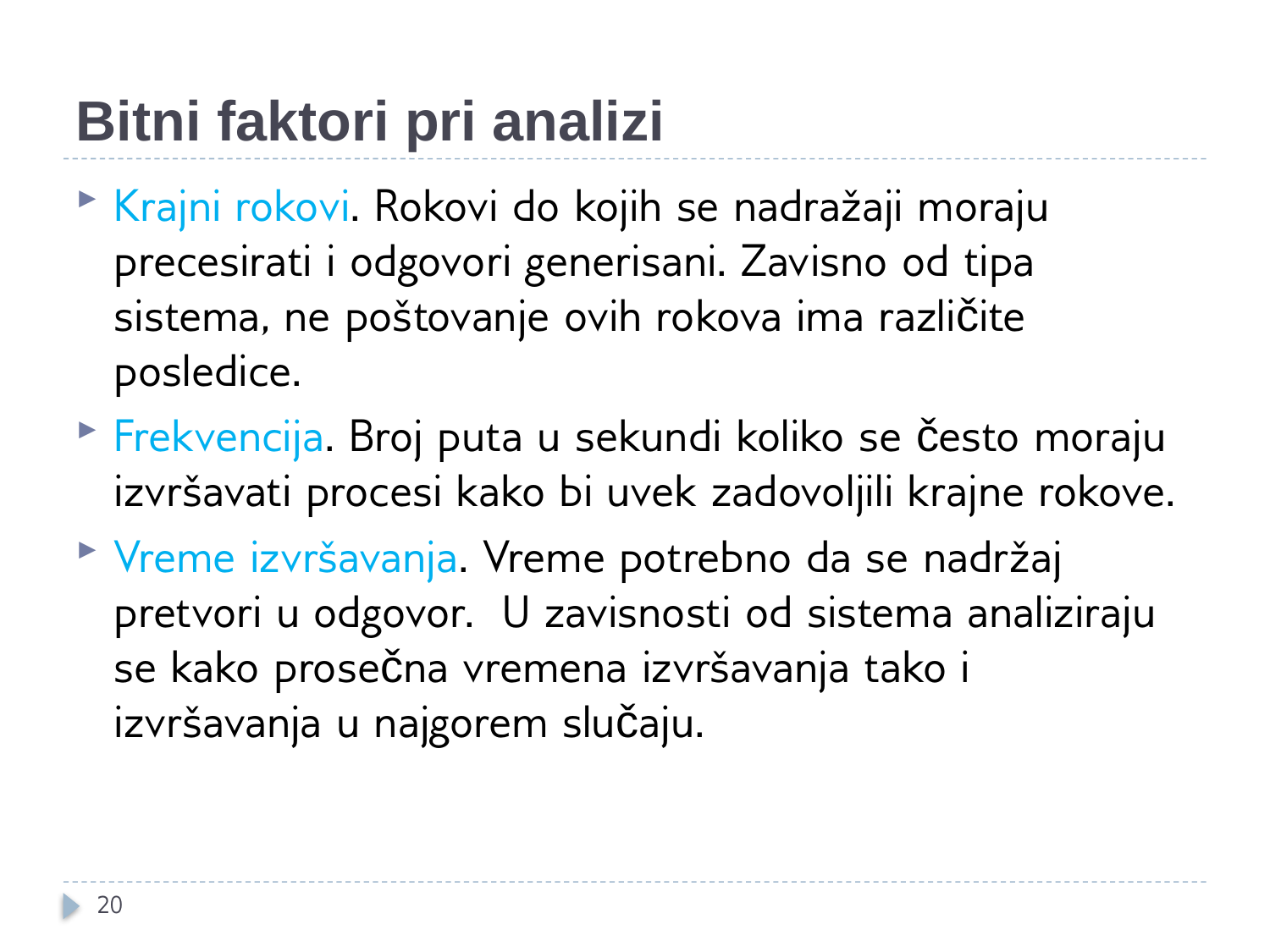

# Bitni faktori pri analizi
Krajni rokovi. Rokovi do kojih se nadražaji moraju precesirati i odgovori generisani. Zavisno od tipa sistema, ne poštovanje ovih rokova ima različite posledice.
Frekvencija. Broj puta u sekundi koliko se često moraju izvršavati procesi kako bi uvek zadovoljili krajne rokove.
Vreme izvršavanja. Vreme potrebno da se nadržaj pretvori u odgovor.  U zavisnosti od sistema analiziraju se kako prosečna vremena izvršavanja tako i izvršavanja u najgorem slučaju.
20